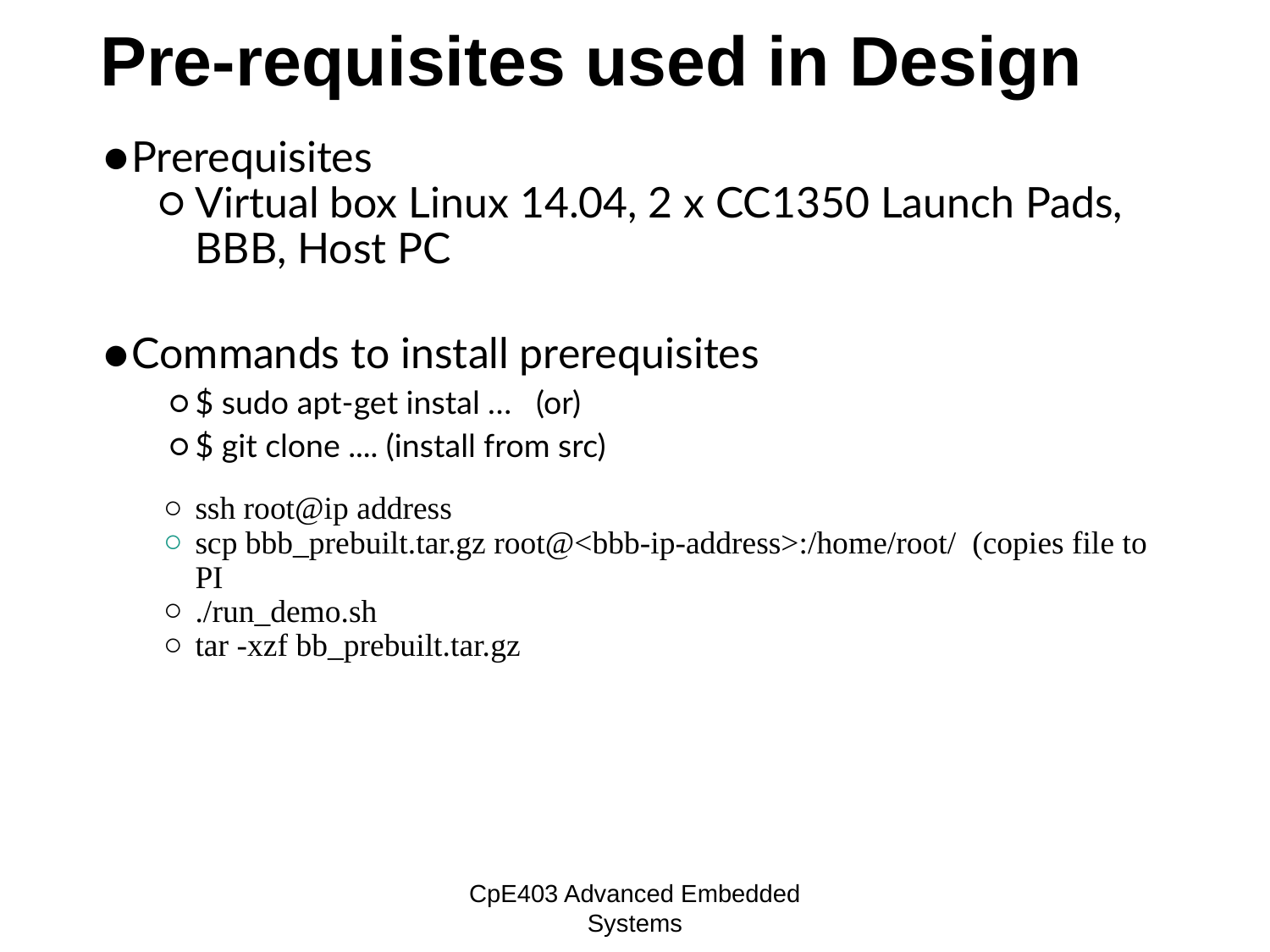

# Pre-requisites used in Design
Prerequisites
Virtual box Linux 14.04, 2 x CC1350 Launch Pads, BBB, Host PC

Commands to install prerequisites
$ sudo apt-get instal …   (or)
$ git clone .... (install from src)
ssh root@ip address
scp bbb_prebuilt.tar.gz root@<bbb-ip-address>:/home/root/  (copies file to PI
./run_demo.sh
tar -xzf bb_prebuilt.tar.gz

CpE403 Advanced Embedded Systems